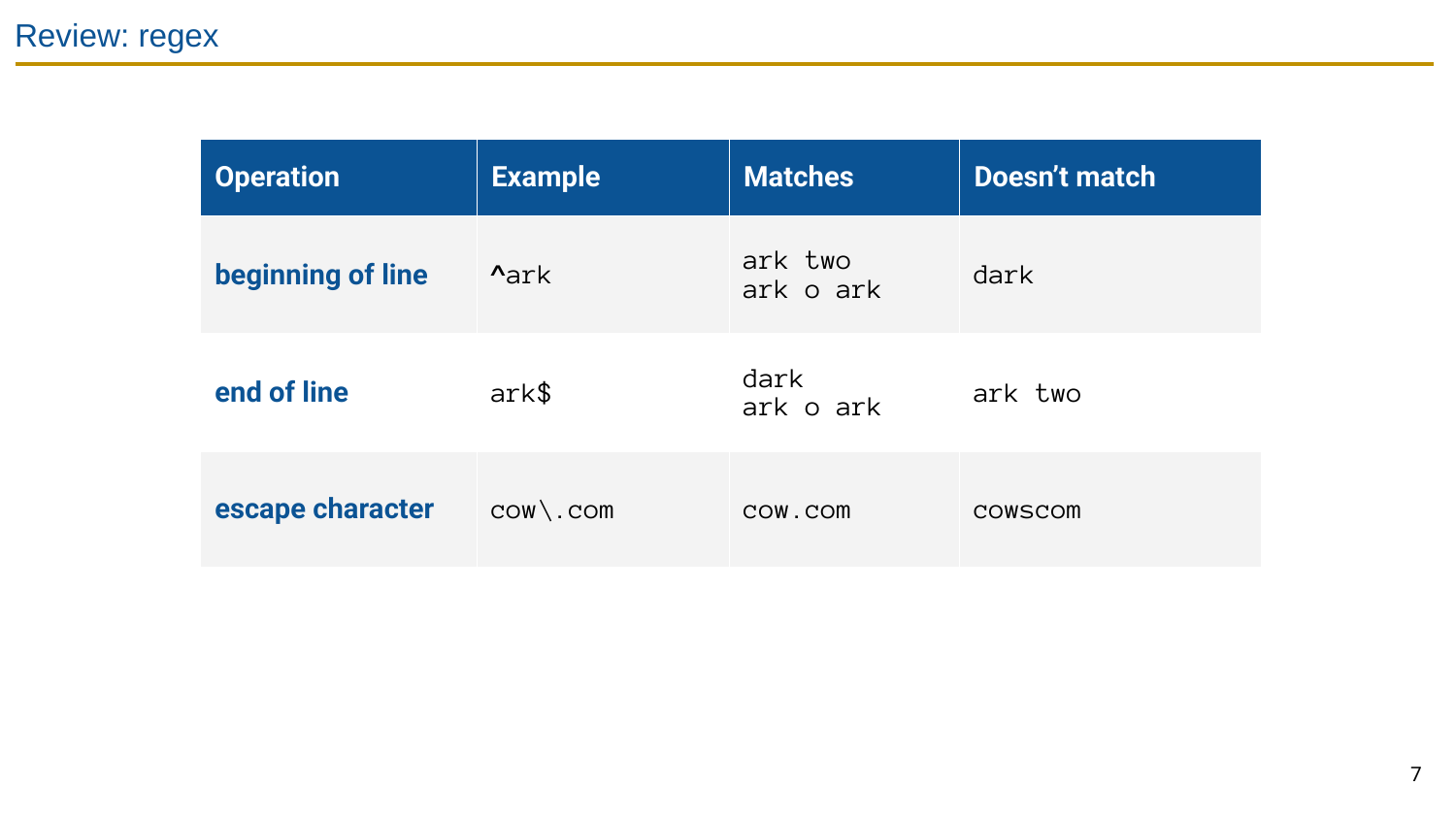

# Review: regex
| Operation | Example | Matches | Doesn’t match |
| --- | --- | --- | --- |
| beginning of line | ^ark | ark two ark o ark | dark |
| end of line | ark$ | dark ark o ark | ark two |
| escape character | cow\.com | cow.com | cowscom |
7